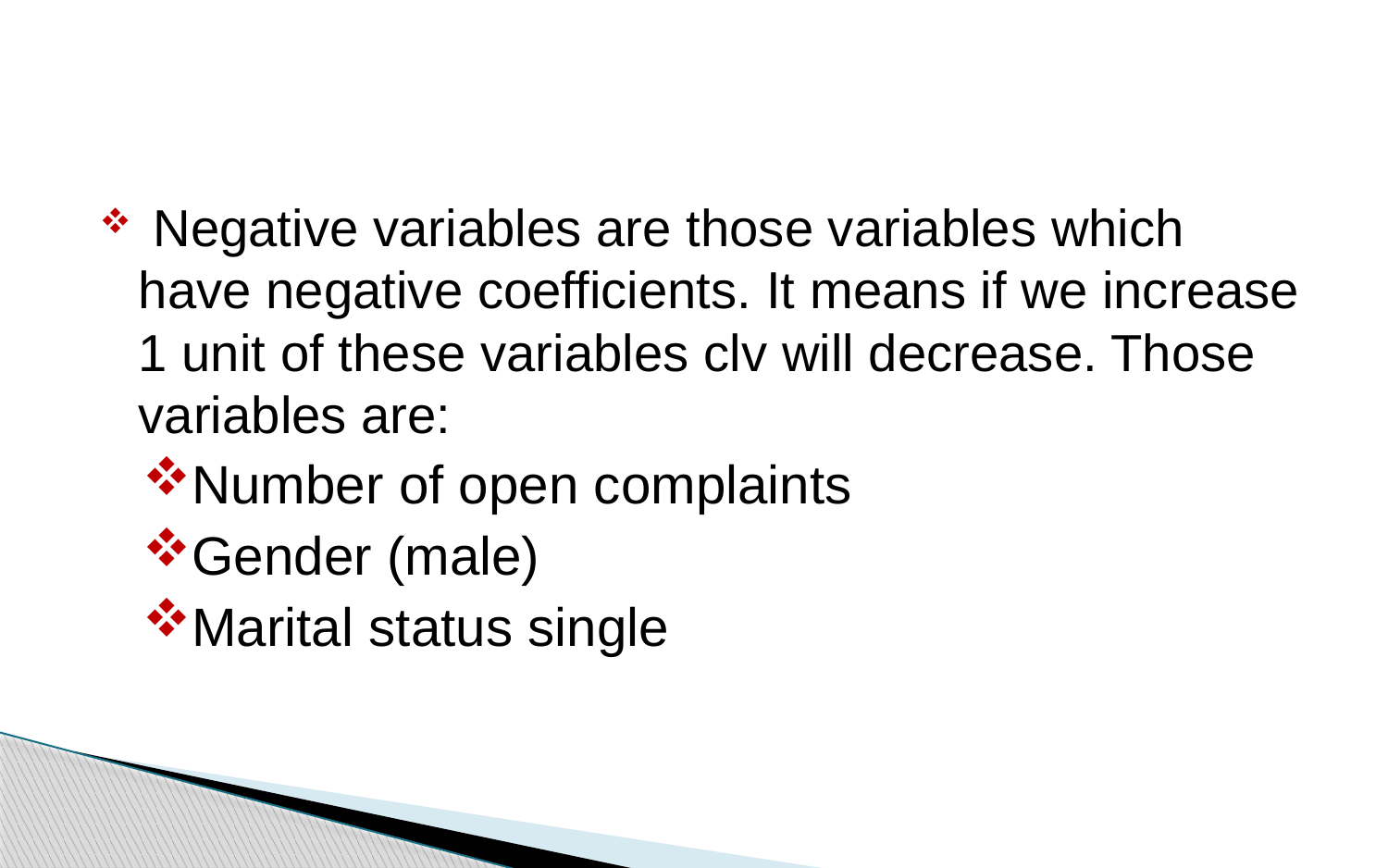

Negative variables are those variables which have negative coefficients. It means if we increase 1 unit of these variables clv will decrease. Those variables are:
Number of open complaints
Gender (male)
Marital status single